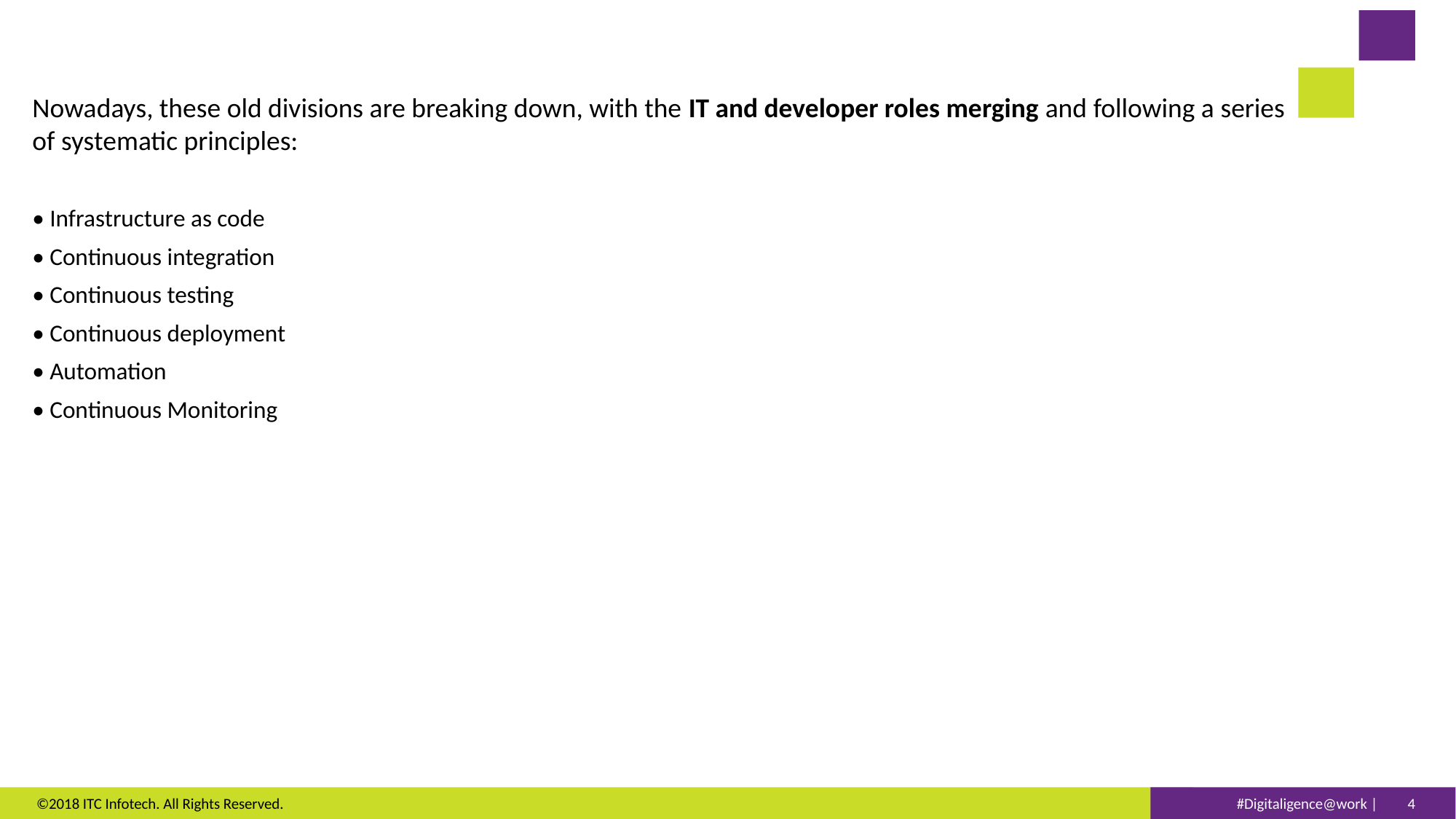

# Nowadays, these old divisions are breaking down, with the IT and developer roles merging and following a series of systematic principles:
• Infrastructure as code
• Continuous integration
• Continuous testing
• Continuous deployment
• Automation
• Continuous Monitoring

©2018 ITC Infotech. All Rights Reserved.
4